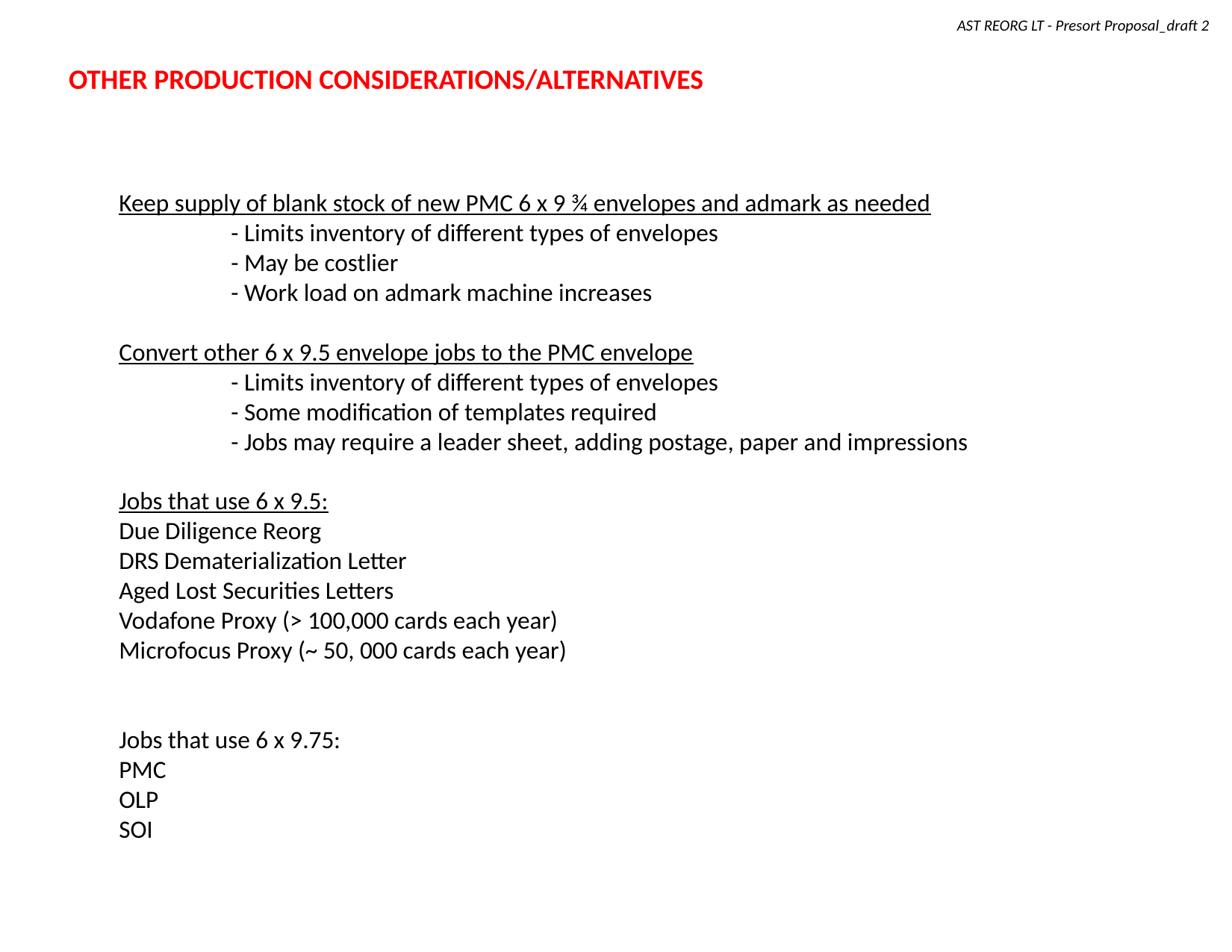

OTHER PRODUCTION CONSIDERATIONS/ALTERNATIVES
Keep supply of blank stock of new PMC 6 x 9 ¾ envelopes and admark as needed
	- Limits inventory of different types of envelopes
	- May be costlier
	- Work load on admark machine increases

Convert other 6 x 9.5 envelope jobs to the PMC envelope
	- Limits inventory of different types of envelopes
	- Some modification of templates required
	- Jobs may require a leader sheet, adding postage, paper and impressions

Jobs that use 6 x 9.5:
Due Diligence Reorg
DRS Dematerialization Letter
Aged Lost Securities Letters
Vodafone Proxy (> 100,000 cards each year)
Microfocus Proxy (~ 50, 000 cards each year)

Jobs that use 6 x 9.75:
PMC
OLP
SOI